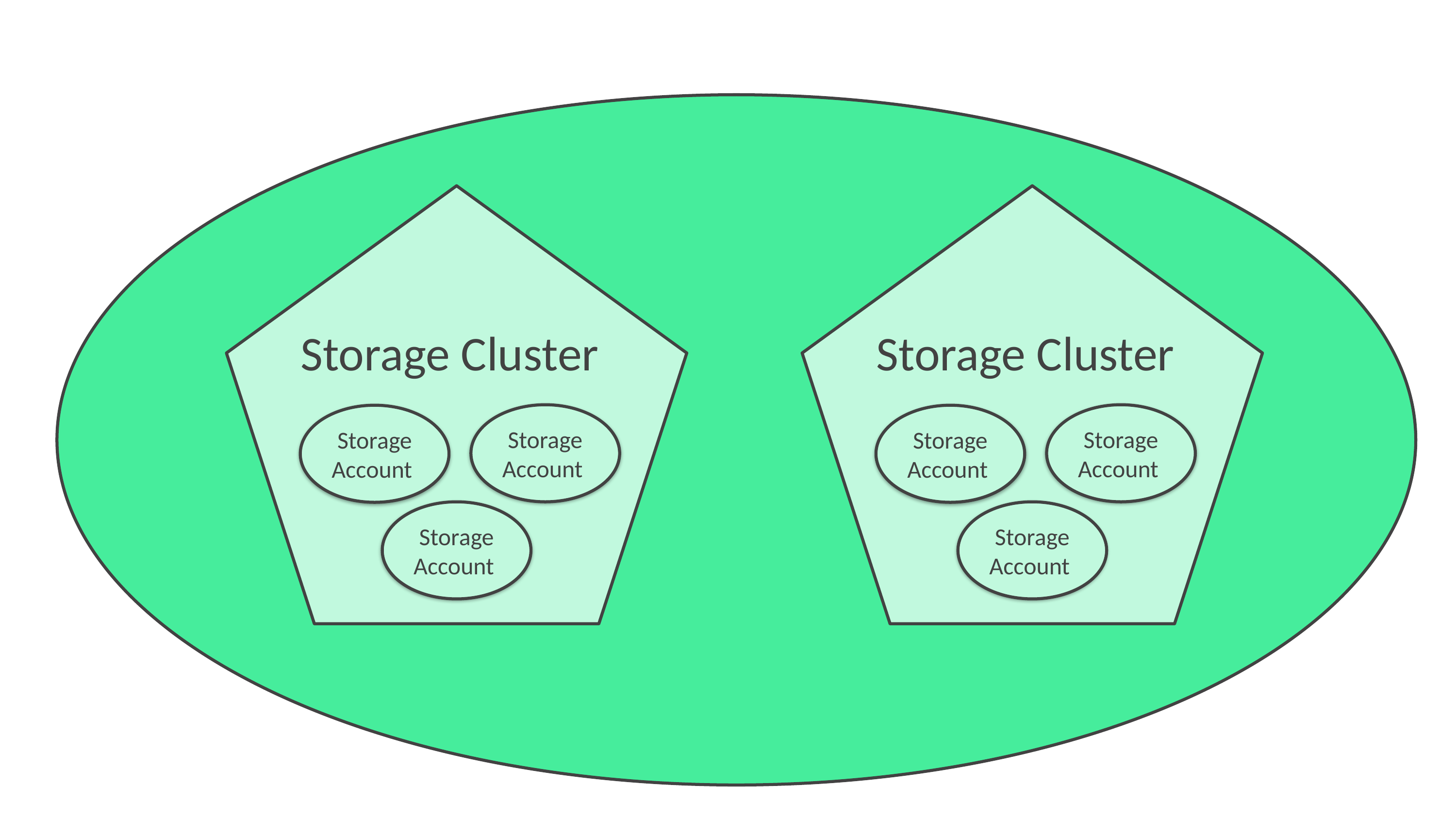

Storage Cluster
Storage Cluster
Storage Account
Storage Account
Storage Account
Storage Account
Storage Account
Storage Account